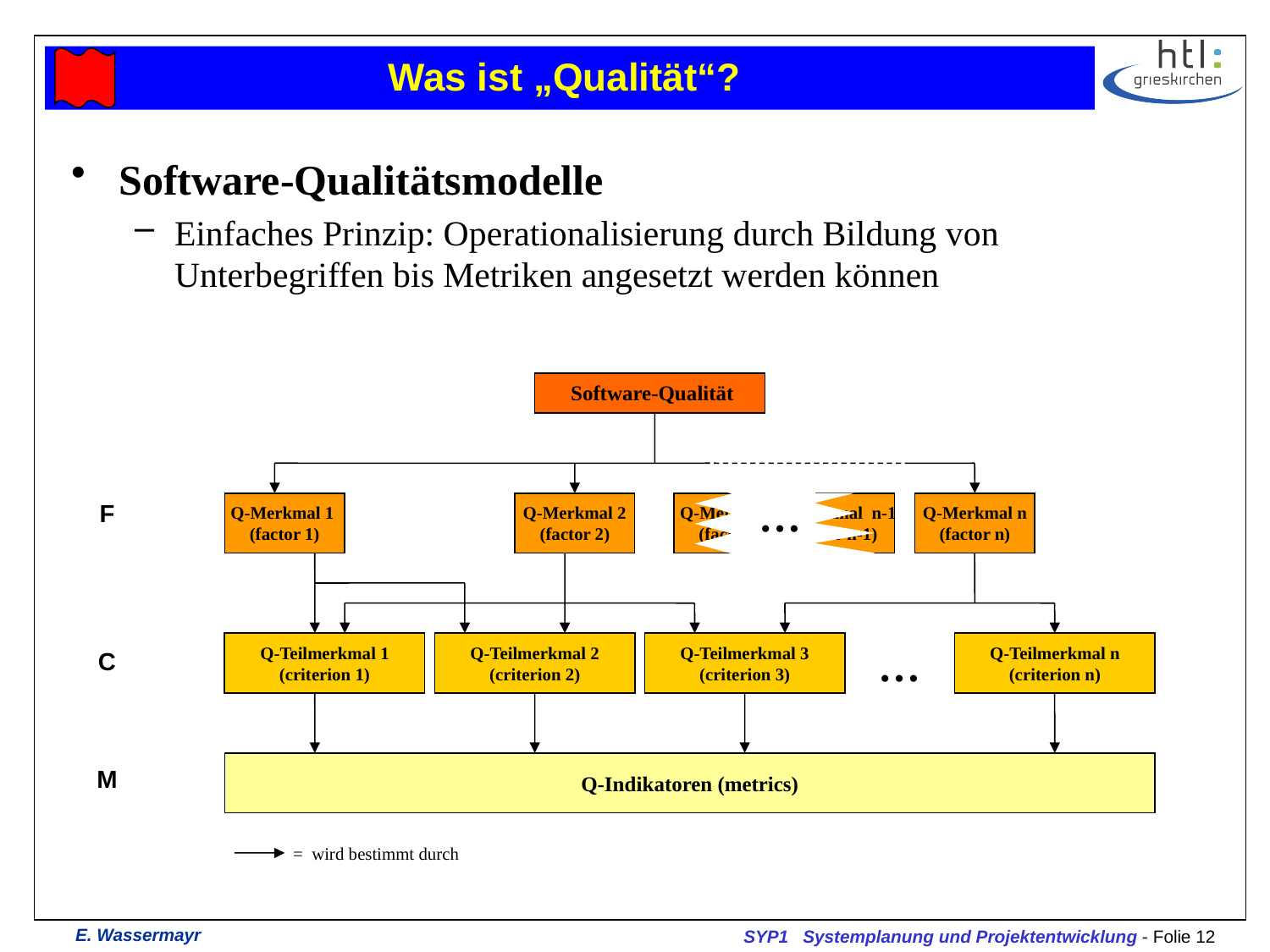

# Was ist „Qualität“?

Software-Qualitätsmodelle
Einfaches Prinzip: Operationalisierung durch Bildung von Unterbegriffen bis Metriken angesetzt werden können

Software-Qualität

…
F

C

M
Q-Merkmal 1
(factor 1)
Q-Merkmal 2
(factor 2)
Q-Merkmal  x
(factor x)
Q-Merkmal  n-1
(factor n-1)
Q-Merkmal n
(factor n)

Q-Teilmerkmal 1
(criterion 1)
Q-Teilmerkmal 2
(criterion 2)
Q-Teilmerkmal 3
(criterion 3)
…
Q-Teilmerkmal n
(criterion n)

Q-Indikatoren (metrics)
=  wird bestimmt durch